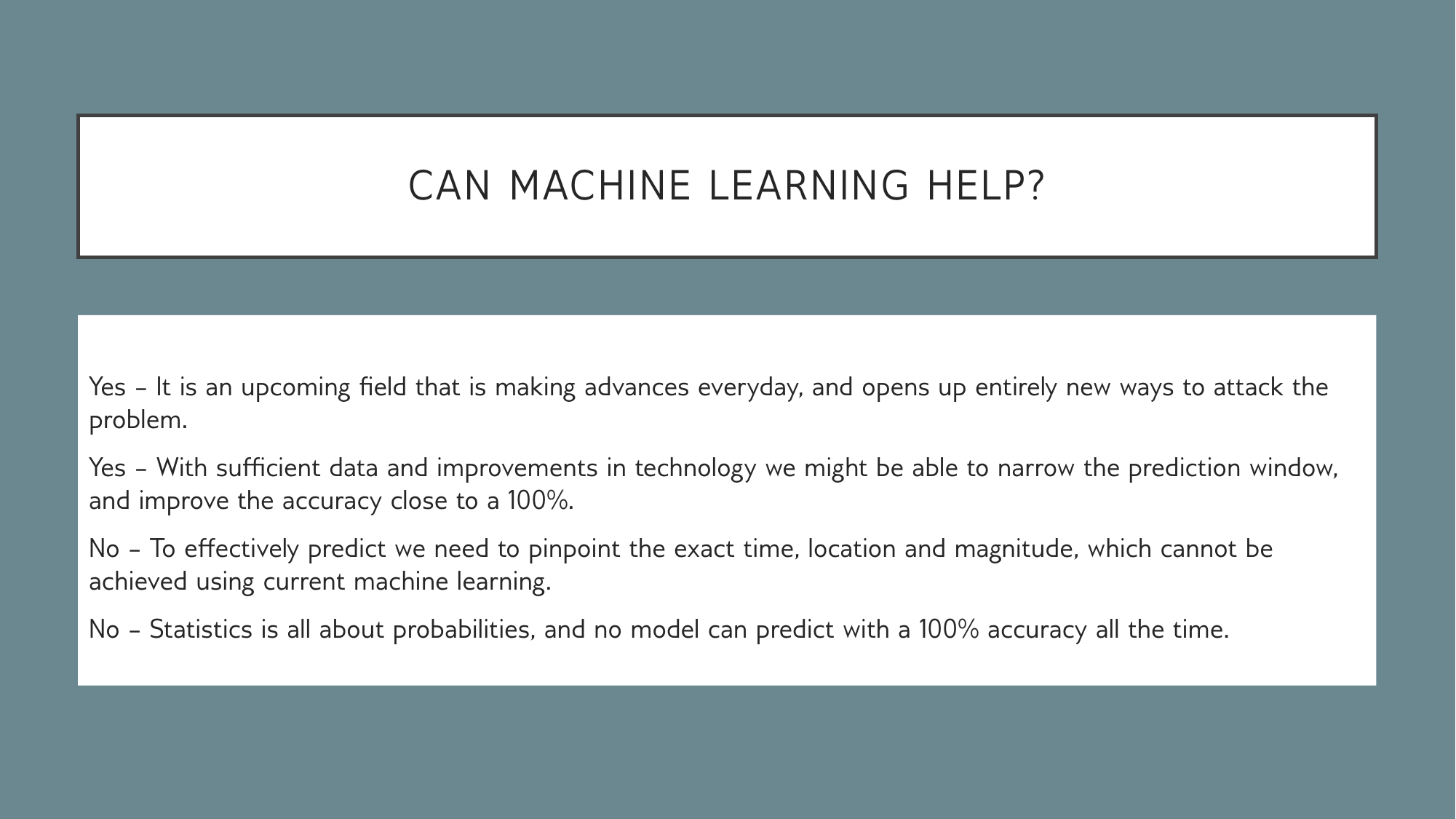

# Can machine learning help?

Yes – It is an upcoming field that is making advances everyday, and opens up entirely new ways to attack the problem.
Yes – With sufficient data and improvements in technology we might be able to narrow the prediction window, and improve the accuracy close to a 100%.
No – To effectively predict we need to pinpoint the exact time, location and magnitude, which cannot be achieved using current machine learning.
No – Statistics is all about probabilities, and no model can predict with a 100% accuracy all the time.